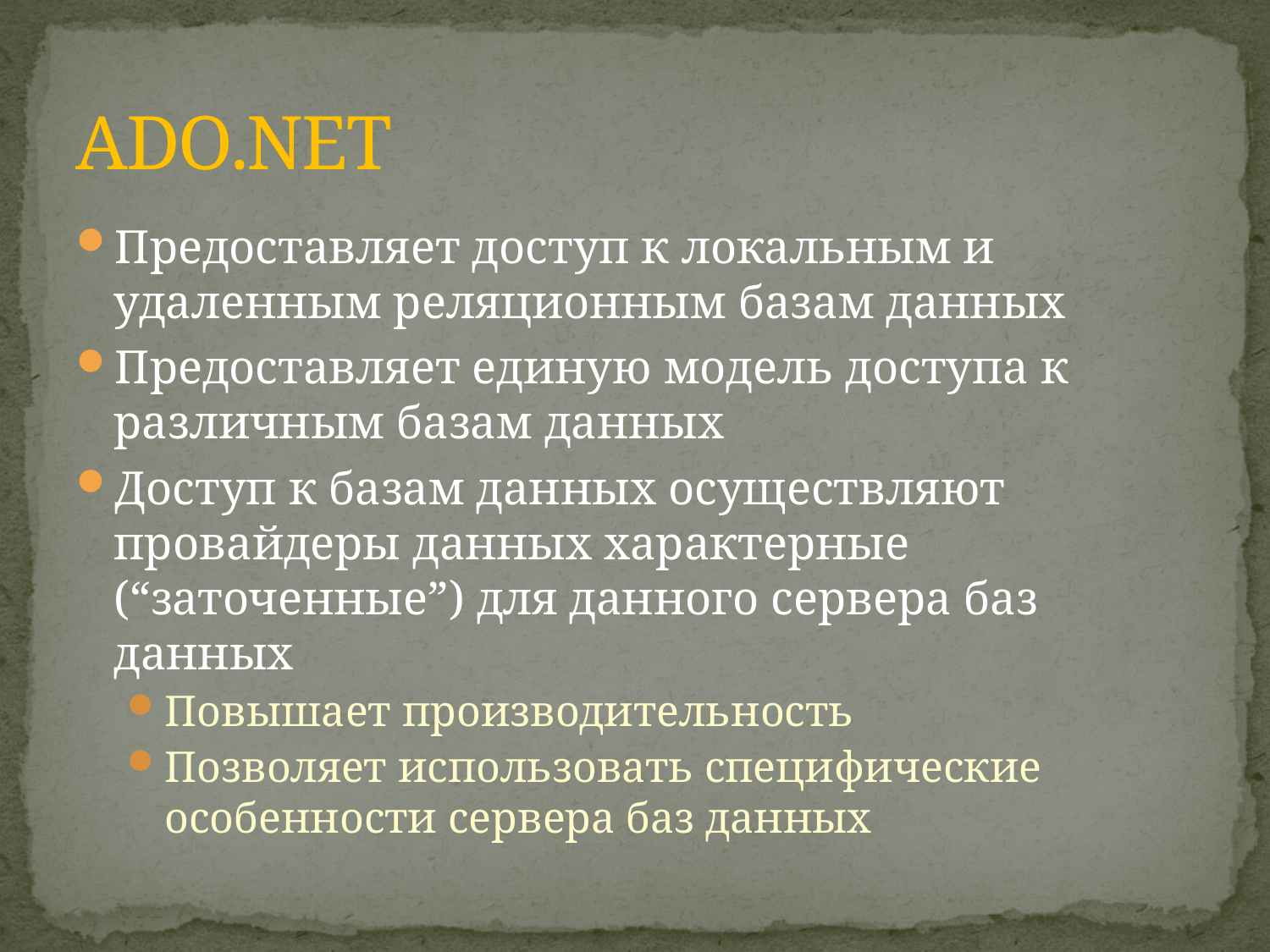

# ADO.NET
Предоставляет доступ к локальным и удаленным реляционным базам данных
Предоставляет единую модель доступа к различным базам данных
Доступ к базам данных осуществляют провайдеры данных характерные (“заточенные”) для данного сервера баз данных
Повышает производительность
Позволяет использовать специфические особенности сервера баз данных